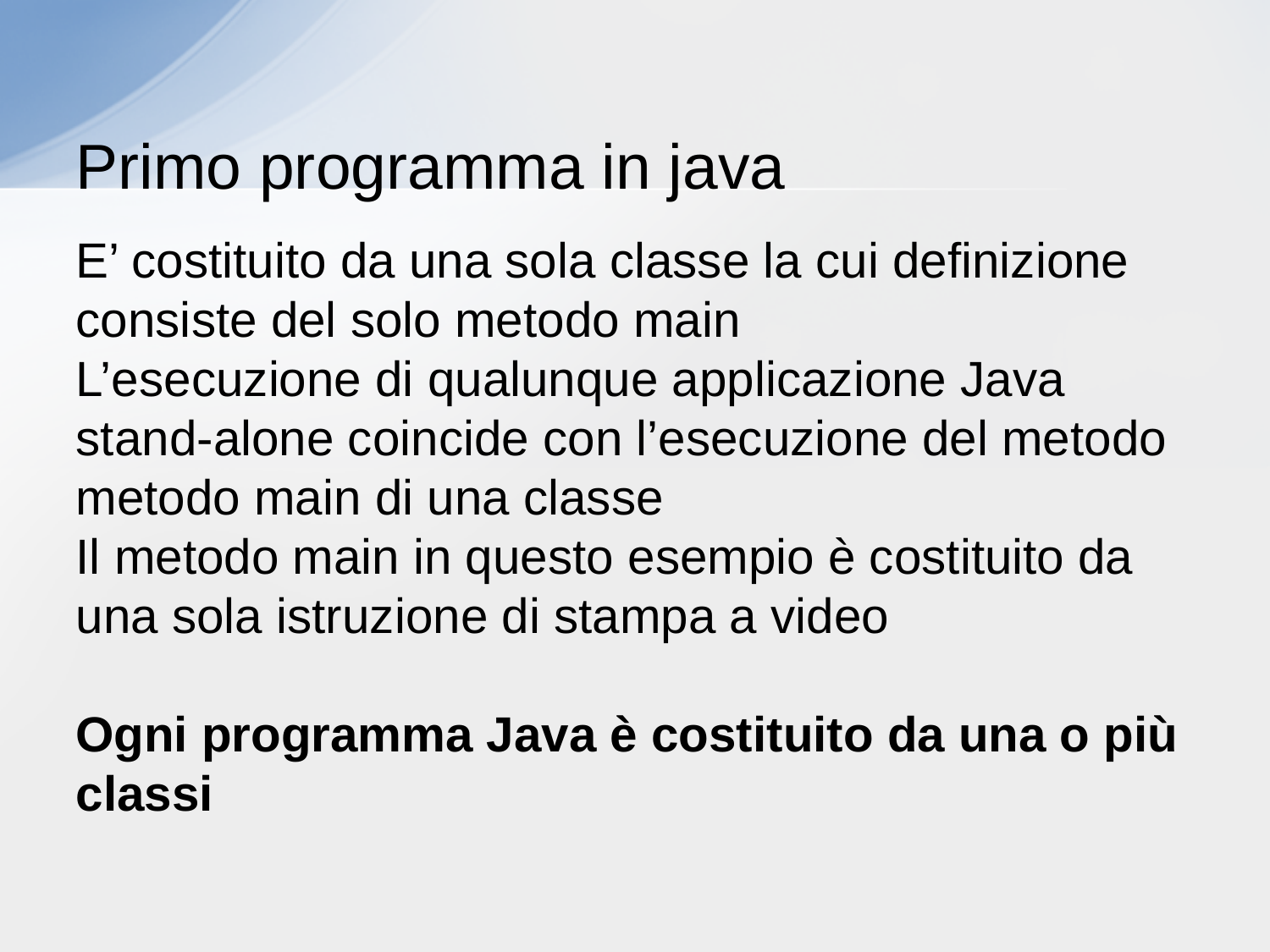

# Primo programma in java
E’ costituito da una sola classe la cui definizione consiste del solo metodo main
L’esecuzione di qualunque applicazione Java  stand-alone coincide con l’esecuzione del metodo metodo main di una classe
Il metodo main in questo esempio è costituito da una sola istruzione di stampa a video

Ogni programma Java è costituito da una o più classi